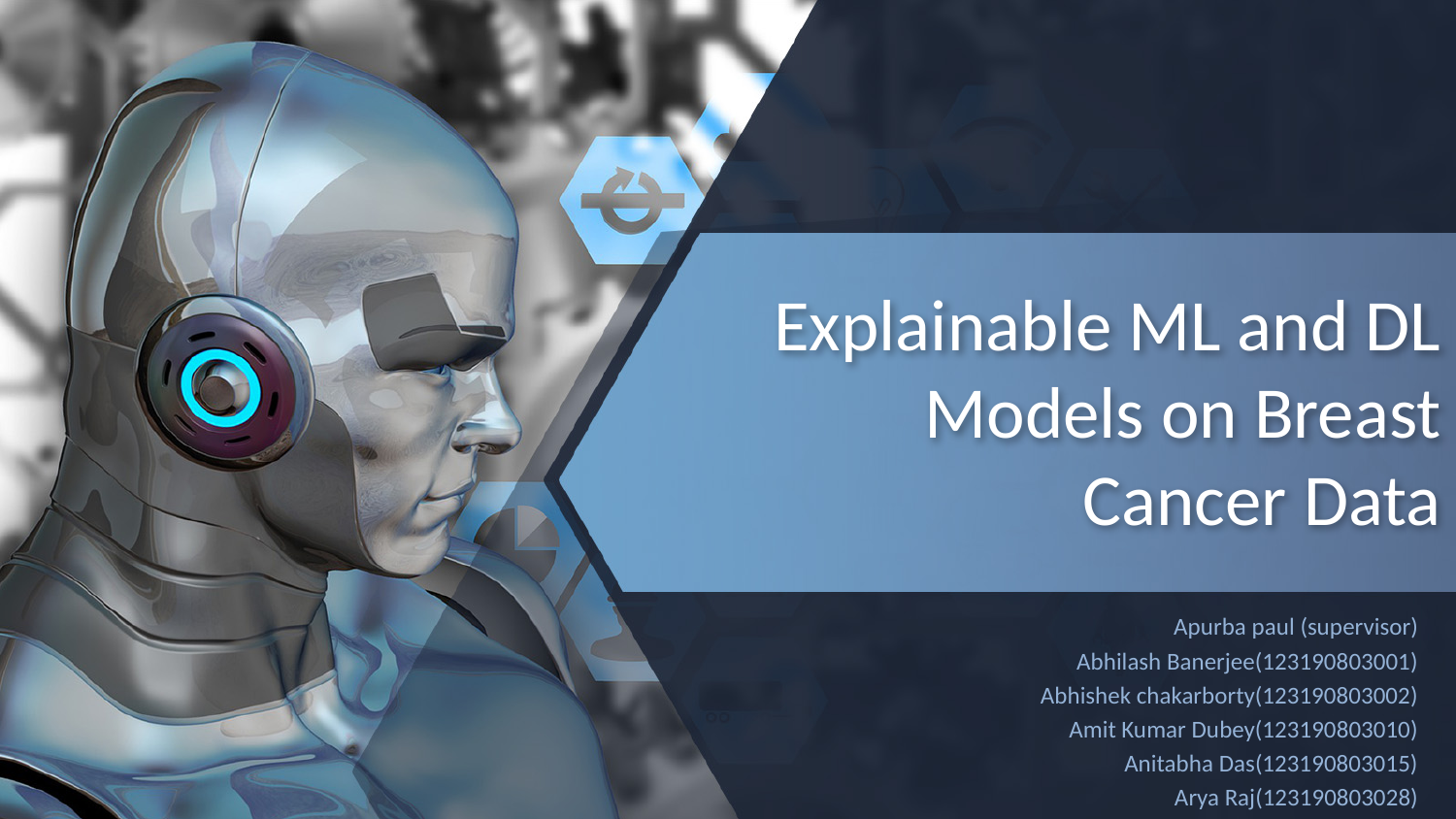

# Explainable ML and DL Models on Breast Cancer Data
Apurba paul (supervisor)
Abhilash Banerjee(123190803001)
Abhishek chakarborty(123190803002)
Amit Kumar Dubey(123190803010)
Anitabha Das(123190803015)
Arya Raj(123190803028)